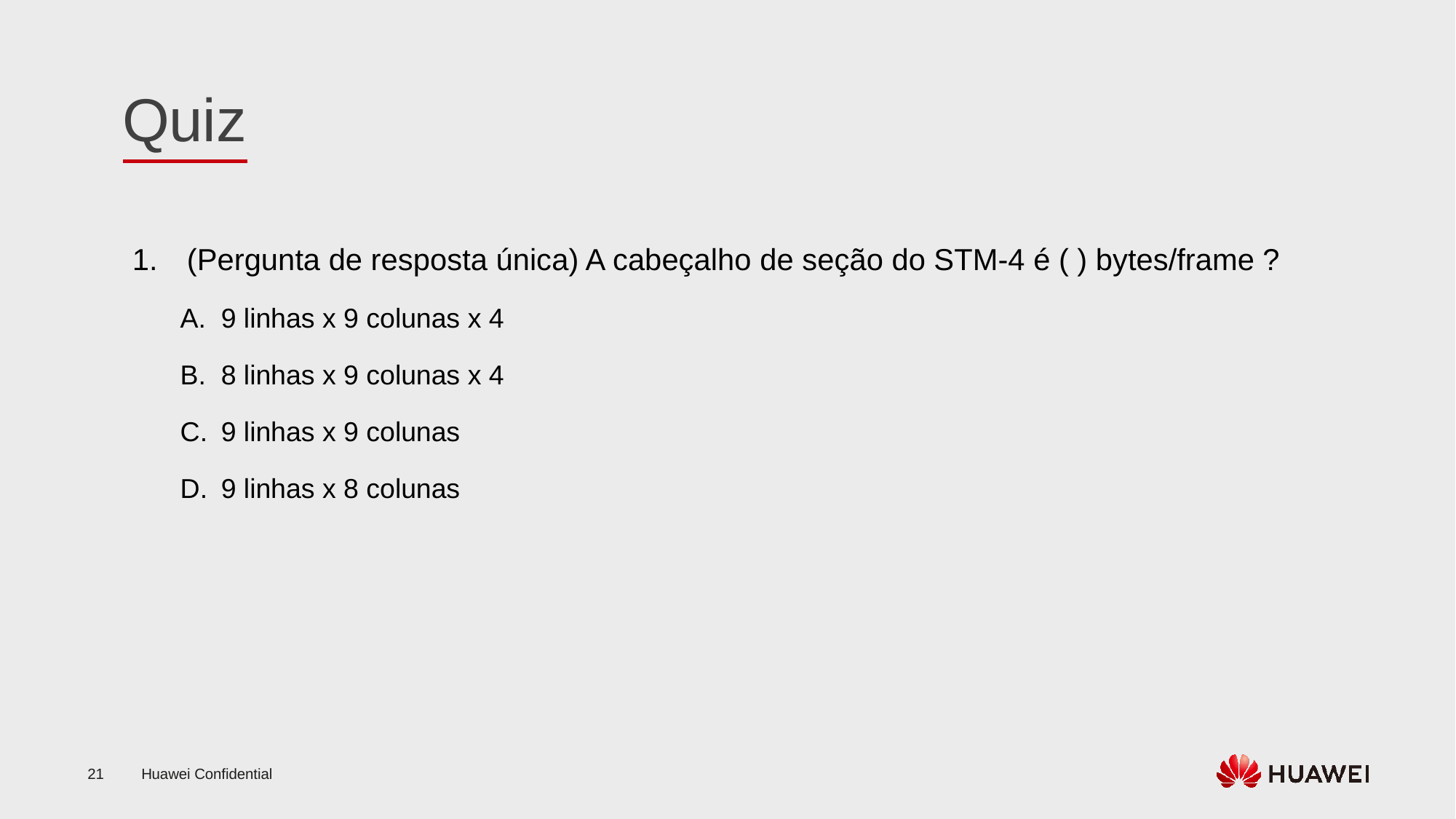

(Pergunta de resposta única) A cabeçalho de seção do STM-4 é ( ) bytes/frame ?
9 linhas x 9 colunas x 4
8 linhas x 9 colunas x 4
9 linhas x 9 colunas
9 linhas x 8 colunas